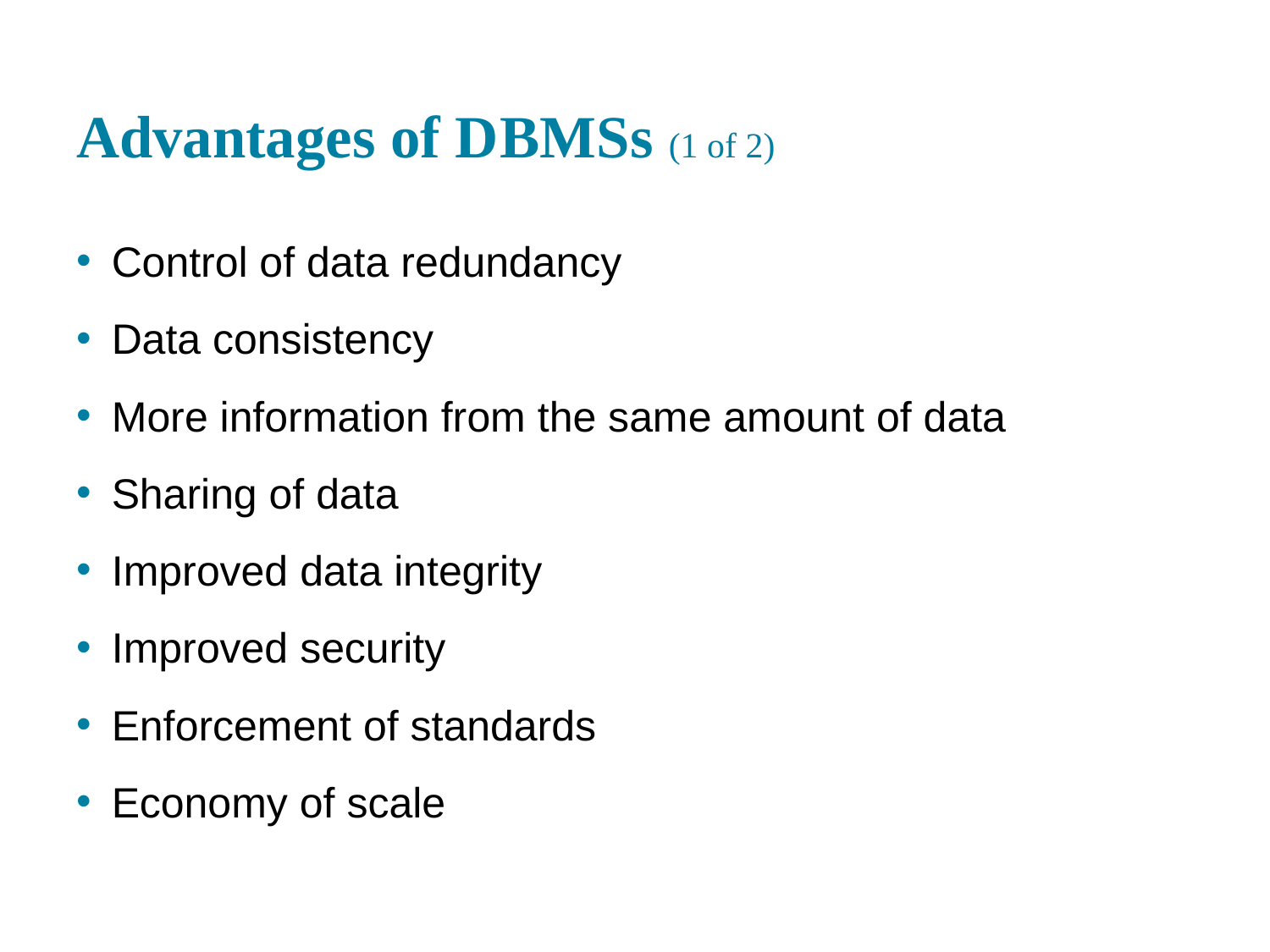

# Advantages of D B M S s (1 of 2)
Control of data redundancy
Data consistency
More information from the same amount of data
Sharing of data
Improved data integrity
Improved security
Enforcement of standards
Economy of scale